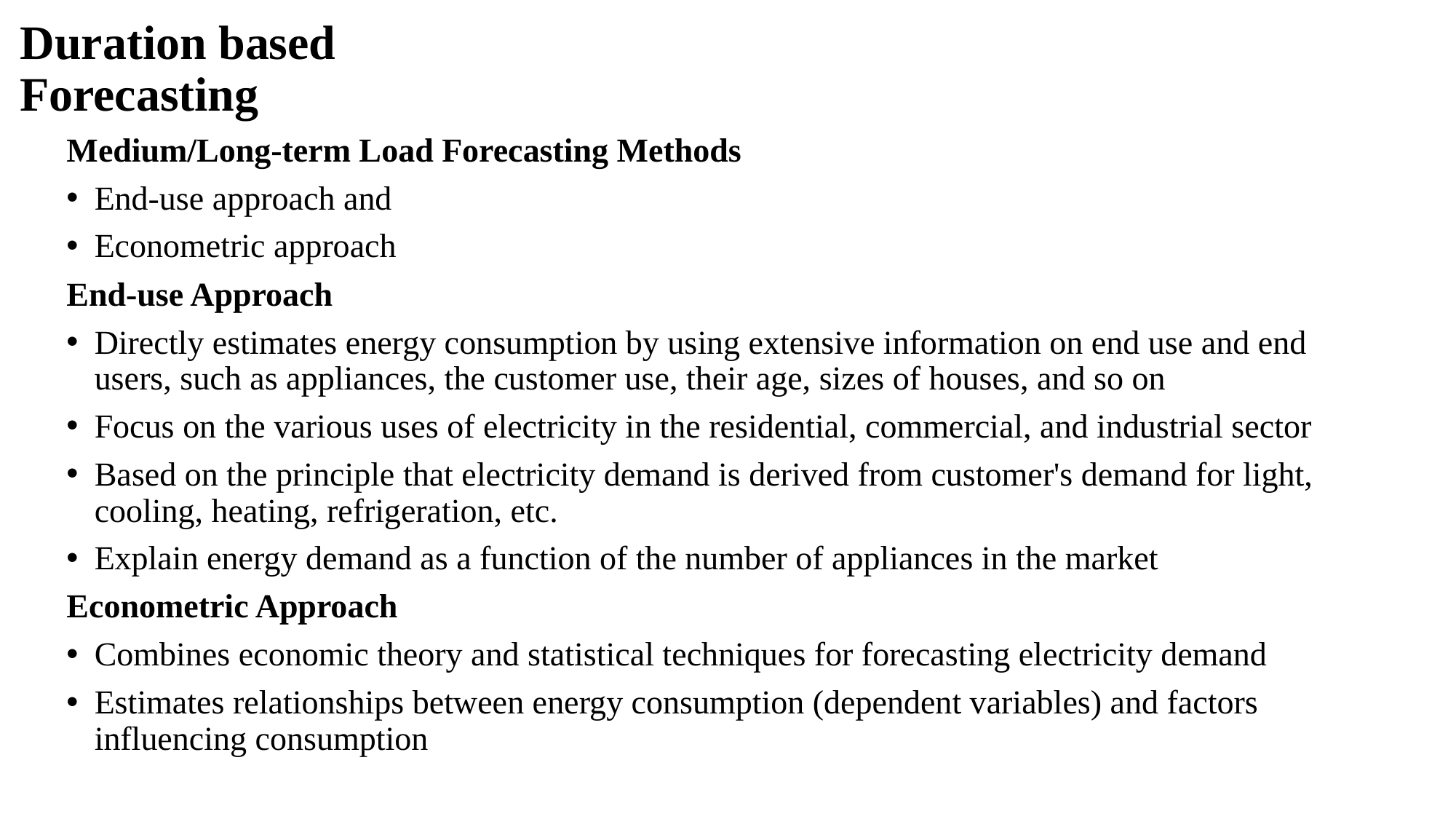

# Duration based Forecasting
Medium/Long-term Load Forecasting Methods
End-use approach and
Econometric approach
End-use Approach
Directly estimates energy consumption by using extensive information on end use and end users, such as appliances, the customer use, their age, sizes of houses, and so on
Focus on the various uses of electricity in the residential, commercial, and industrial sector
Based on the principle that electricity demand is derived from customer's demand for light, cooling, heating, refrigeration, etc.
Explain energy demand as a function of the number of appliances in the market
Econometric Approach
Combines economic theory and statistical techniques for forecasting electricity demand
Estimates relationships between energy consumption (dependent variables) and factors influencing consumption